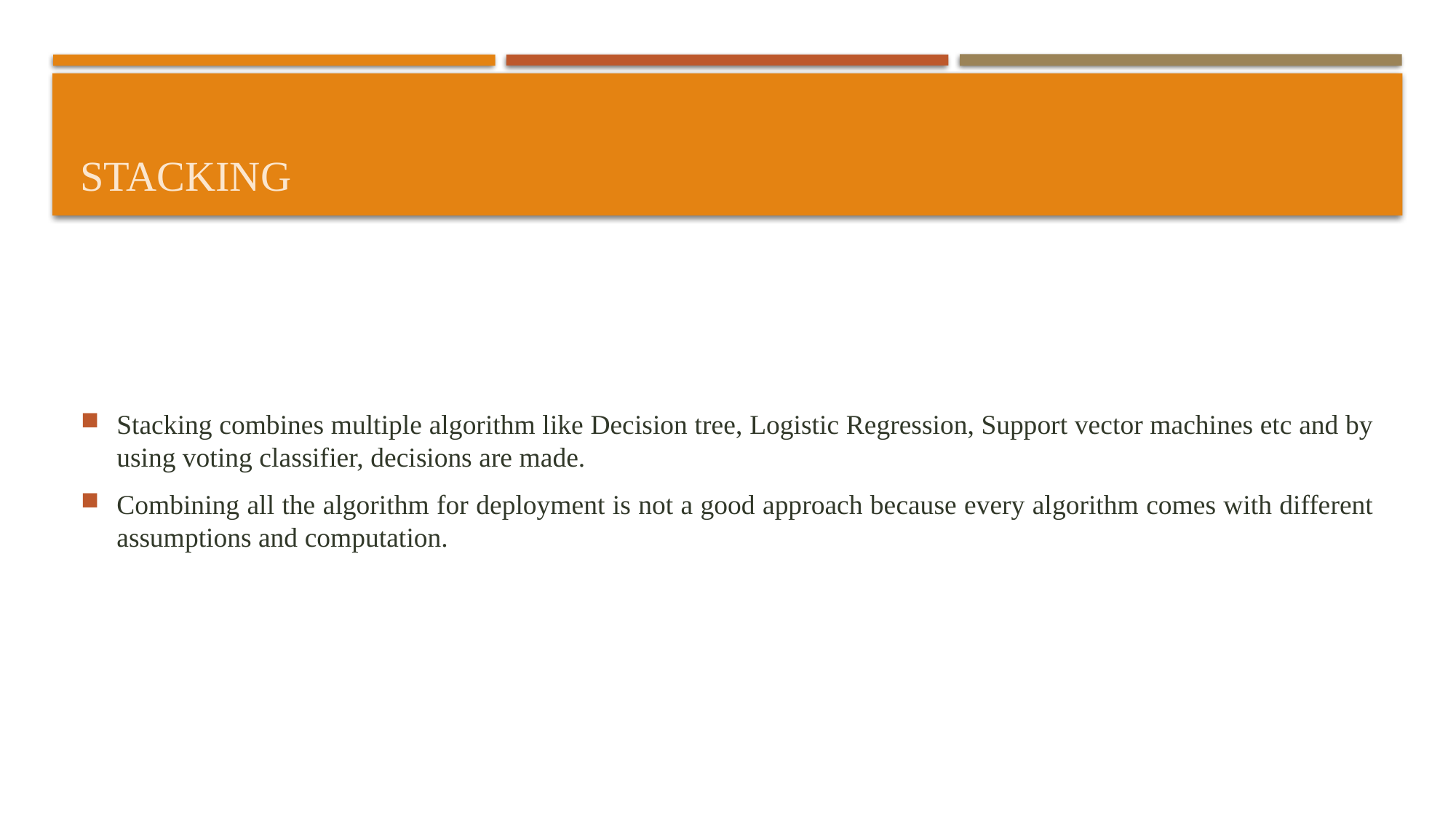

# Stacking
Stacking combines multiple algorithm like Decision tree, Logistic Regression, Support vector machines etc and by using voting classifier, decisions are made.
Combining all the algorithm for deployment is not a good approach because every algorithm comes with different assumptions and computation.